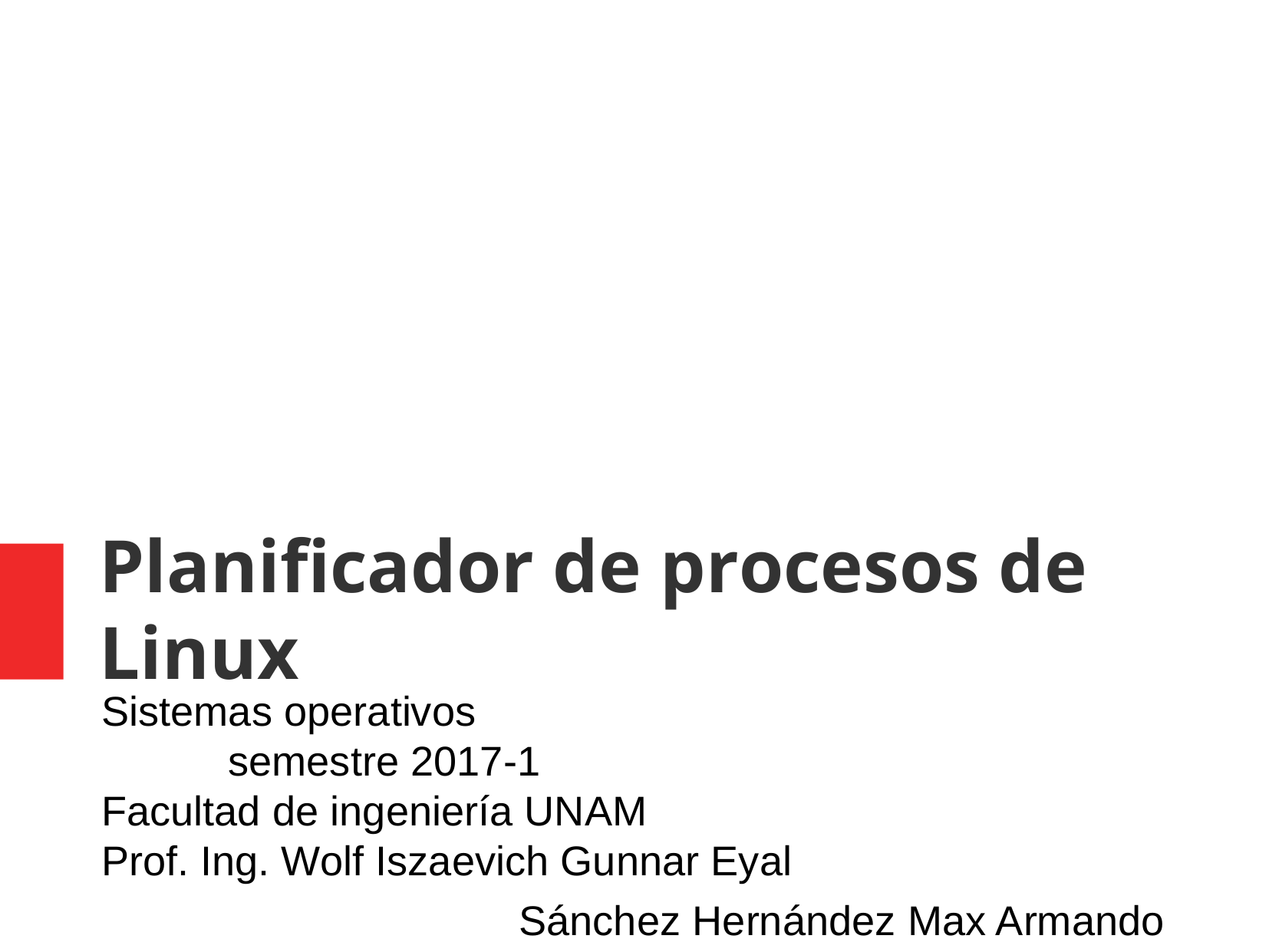

Planificador de procesos de Linux
Sistemas operativos		 					 semestre 2017-1
Facultad de ingeniería UNAM
Prof. Ing. Wolf Iszaevich Gunnar Eyal
Sánchez Hernández Max Armando